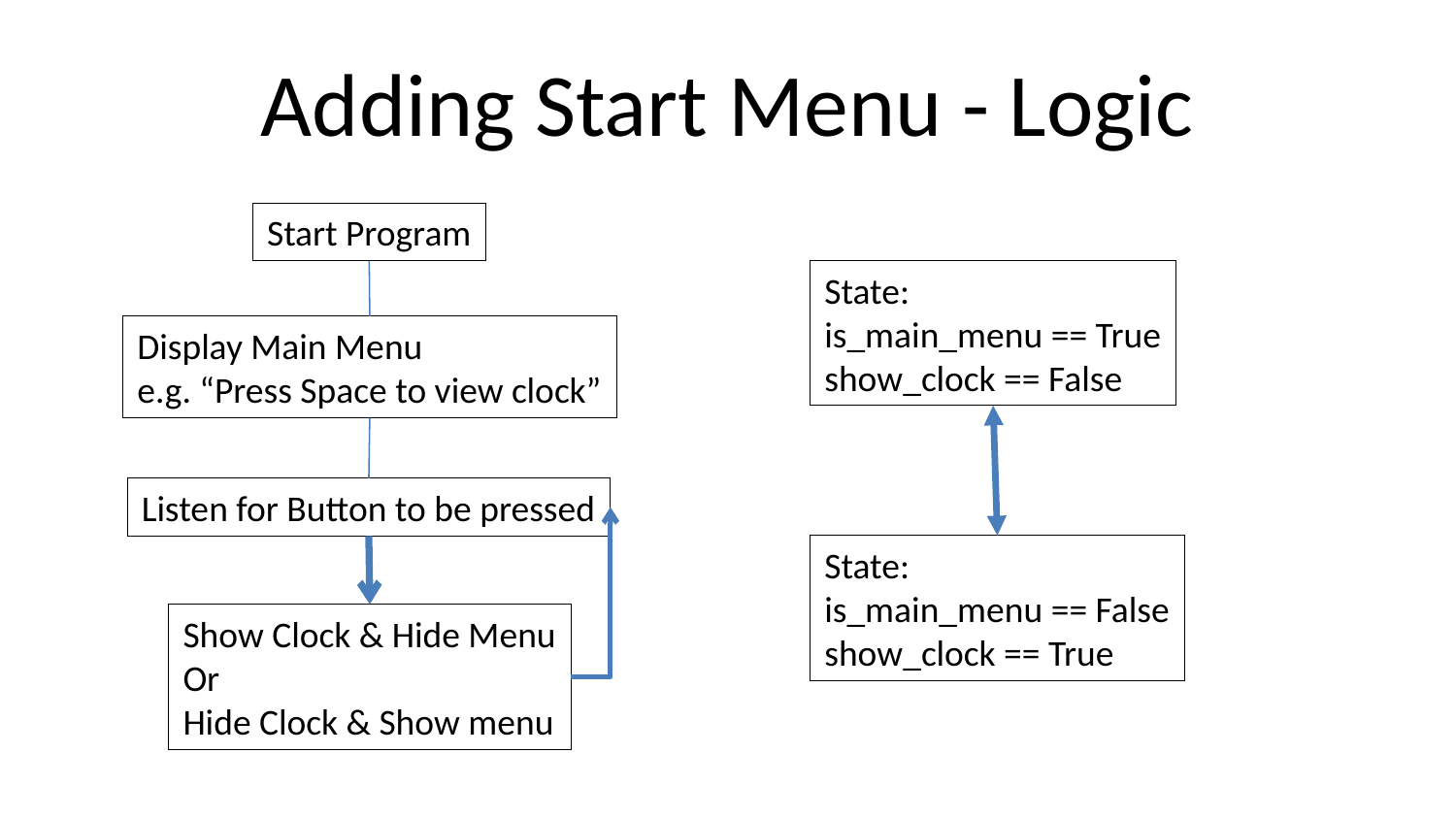

# Adding Start Menu - Logic
Start Program
State:
is_main_menu == True
show_clock == False
Display Main Menu
e.g. “Press Space to view clock”
Listen for Button to be pressed
State:
is_main_menu == False
show_clock == True
Show Clock & Hide Menu
Or
Hide Clock & Show menu